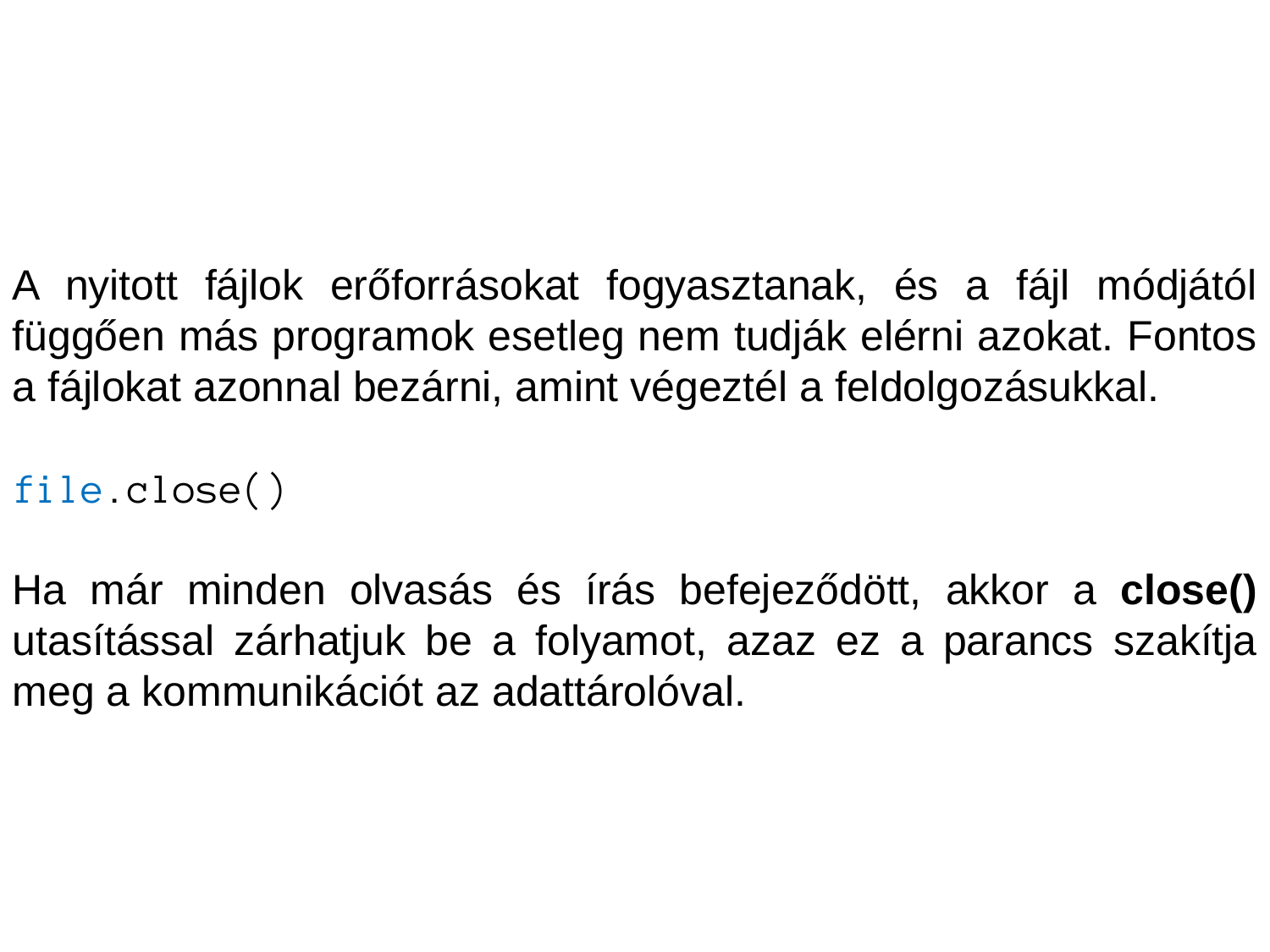

A nyitott fájlok erőforrásokat fogyasztanak, és a fájl módjától függően más programok esetleg nem tudják elérni azokat. Fontos a fájlokat azonnal bezárni, amint végeztél a feldolgozásukkal.

file.close()

Ha már minden olvasás és írás befejeződött, akkor a close() utasítással zárhatjuk be a folyamot, azaz ez a parancs szakítja meg a kommunikációt az adattárolóval.